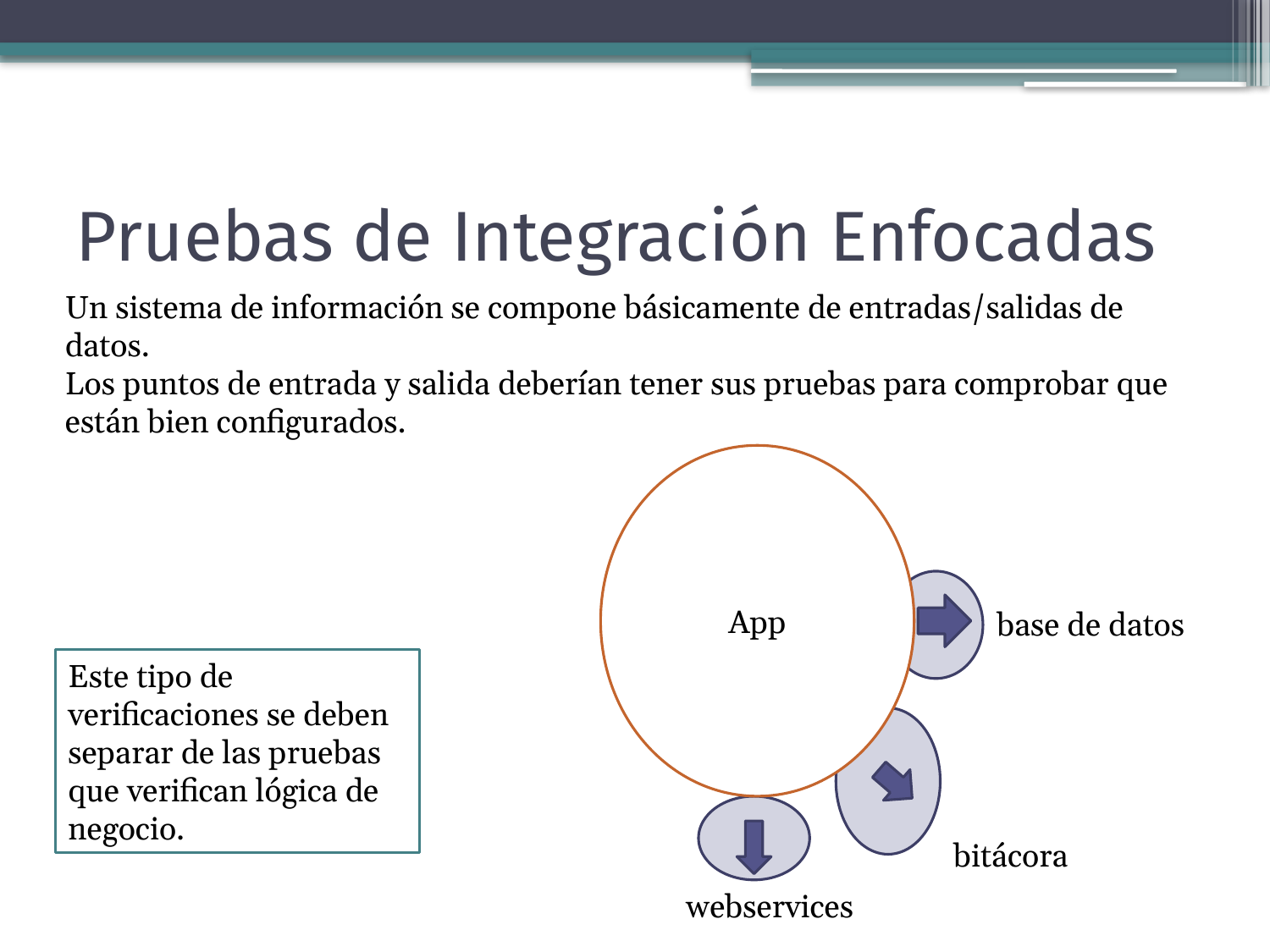

# Pruebas de Integración Enfocadas
Un sistema de información se compone básicamente de entradas/salidas de datos.
Los puntos de entrada y salida deberían tener sus pruebas para comprobar que están bien configurados.
App

base de datos
Este tipo de verificaciones se deben separar de las pruebas que verifican lógica de negocio.

bitácora
webservices